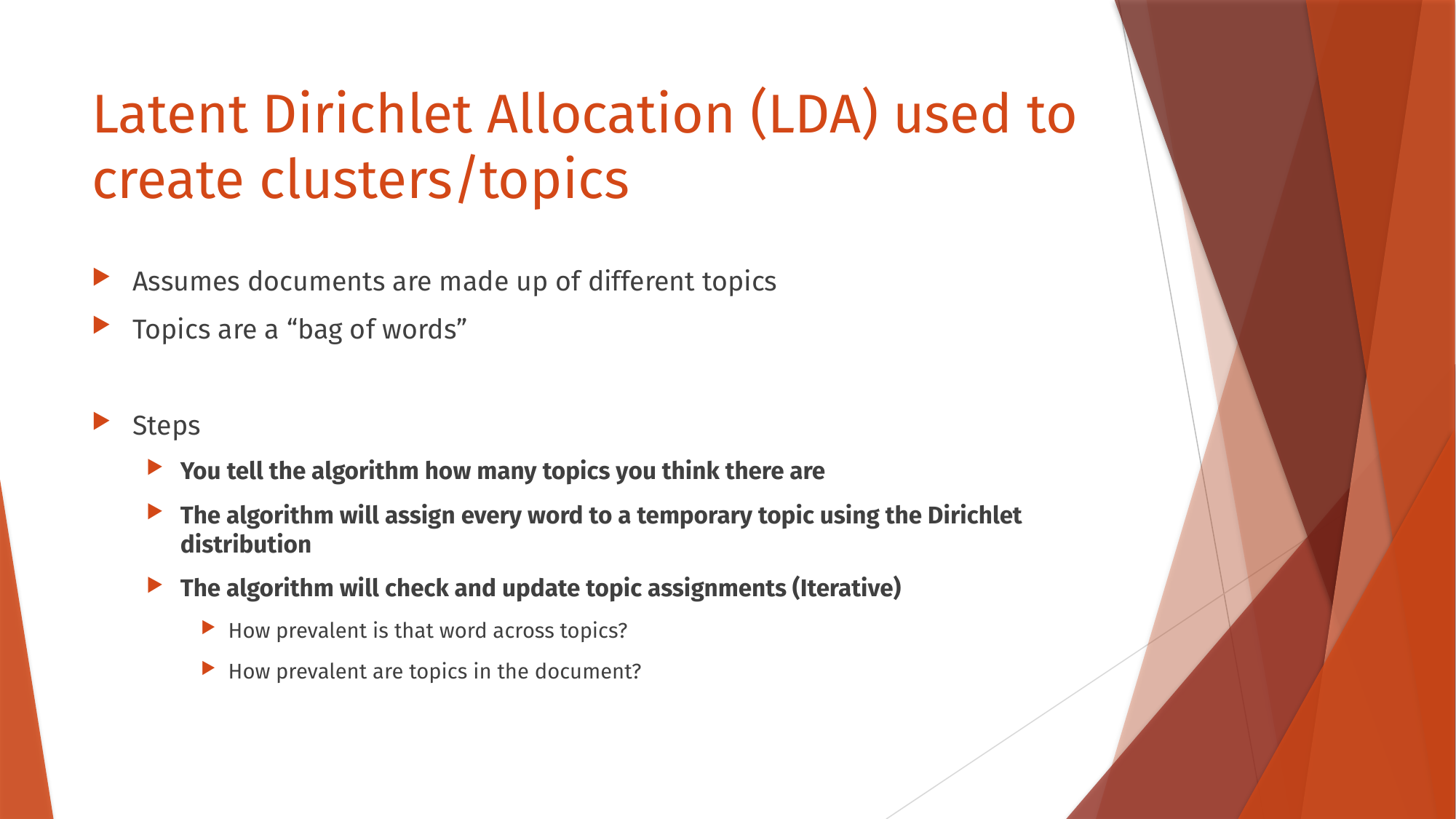

# Latent Dirichlet Allocation (LDA) used to create clusters/topics
Assumes documents are made up of different topics
Topics are a “bag of words”

Steps
You tell the algorithm how many topics you think there are
The algorithm will assign every word to a temporary topic using the Dirichlet distribution
The algorithm will check and update topic assignments (Iterative)
How prevalent is that word across topics?
How prevalent are topics in the document?